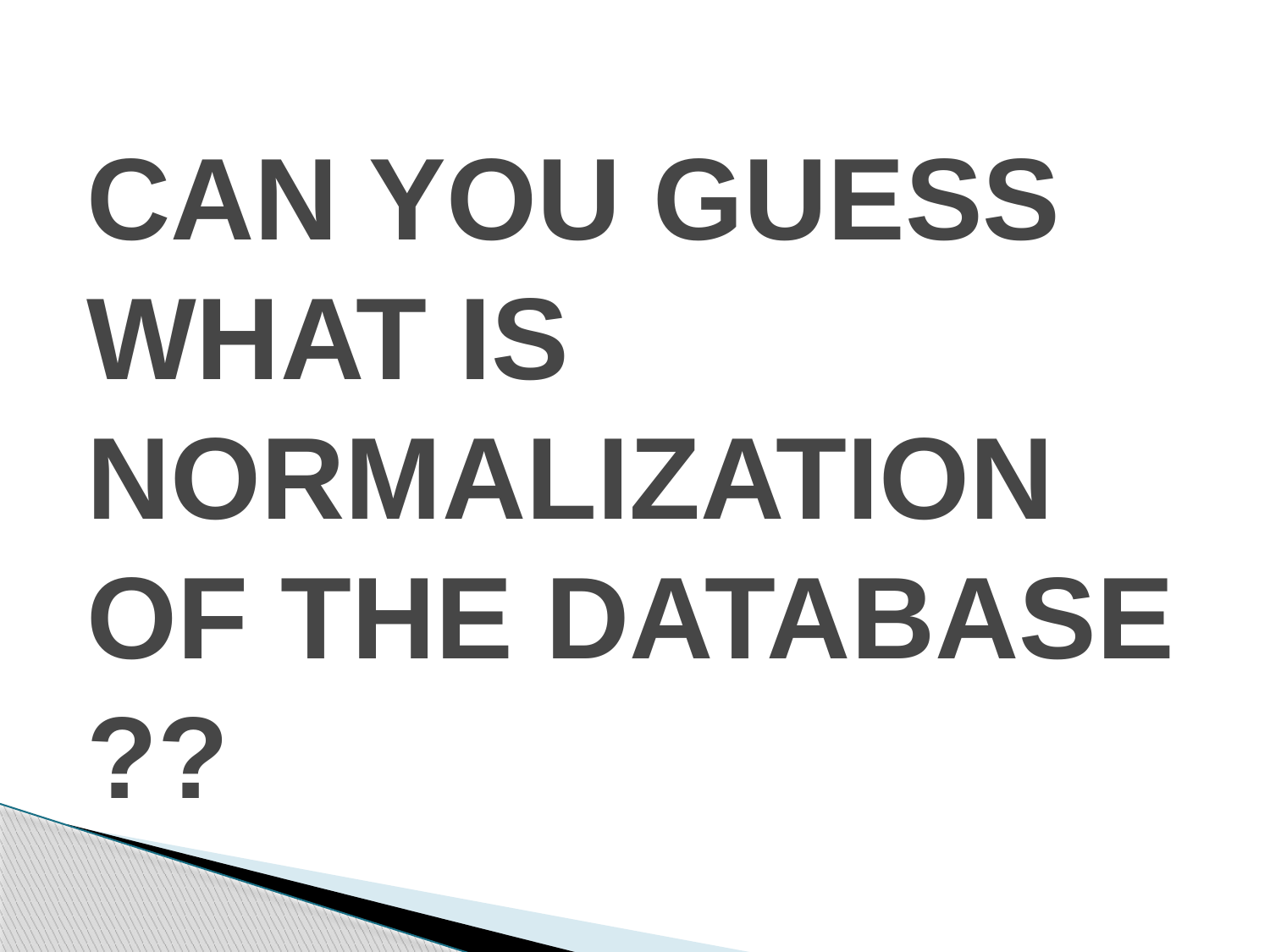

# CAN YOU GUESS WHAT IS NORMALIZATION OF THE DATABASE ??